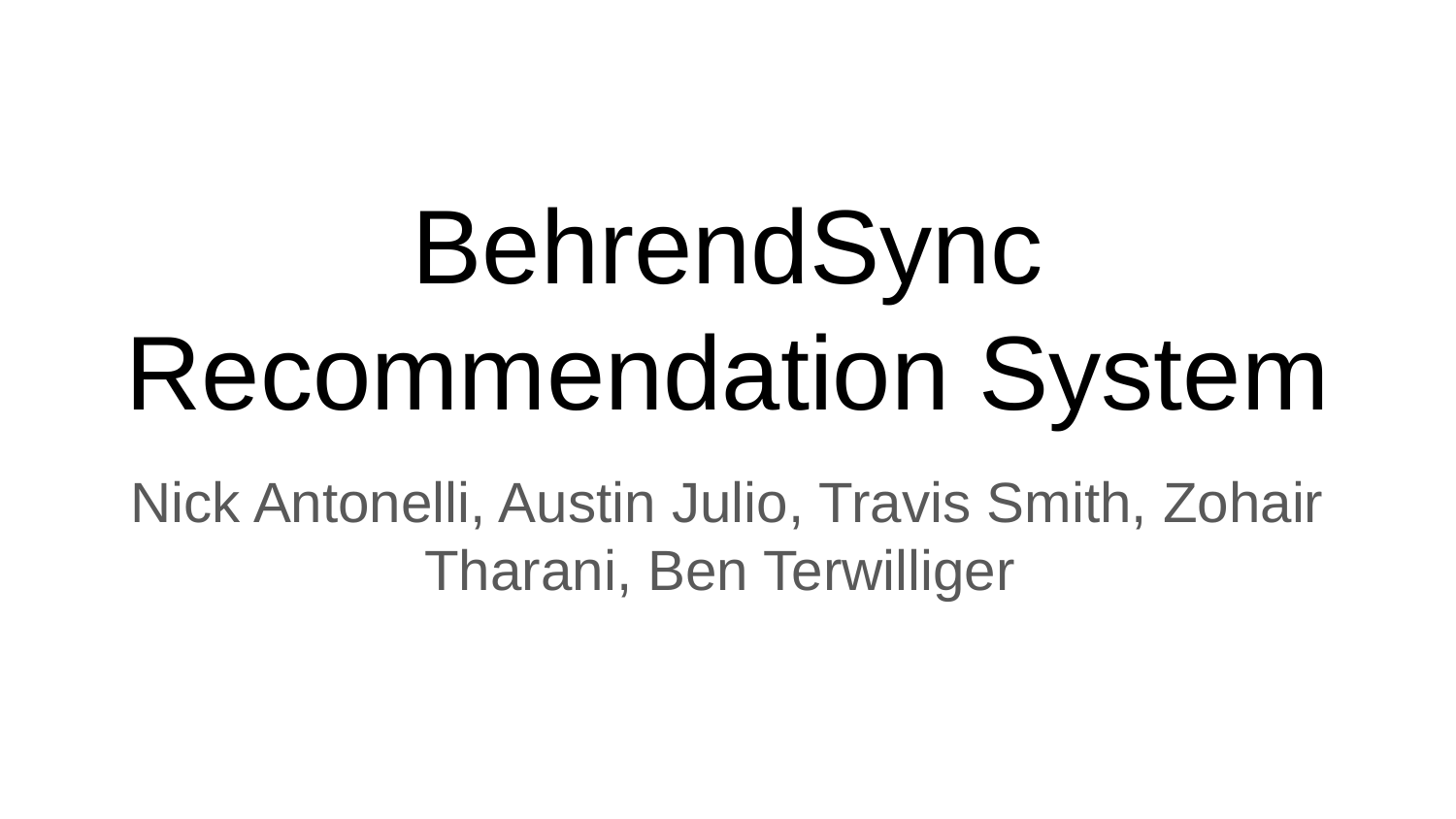

# BehrendSync Recommendation System
Nick Antonelli, Austin Julio, Travis Smith, Zohair Tharani, Ben Terwilliger